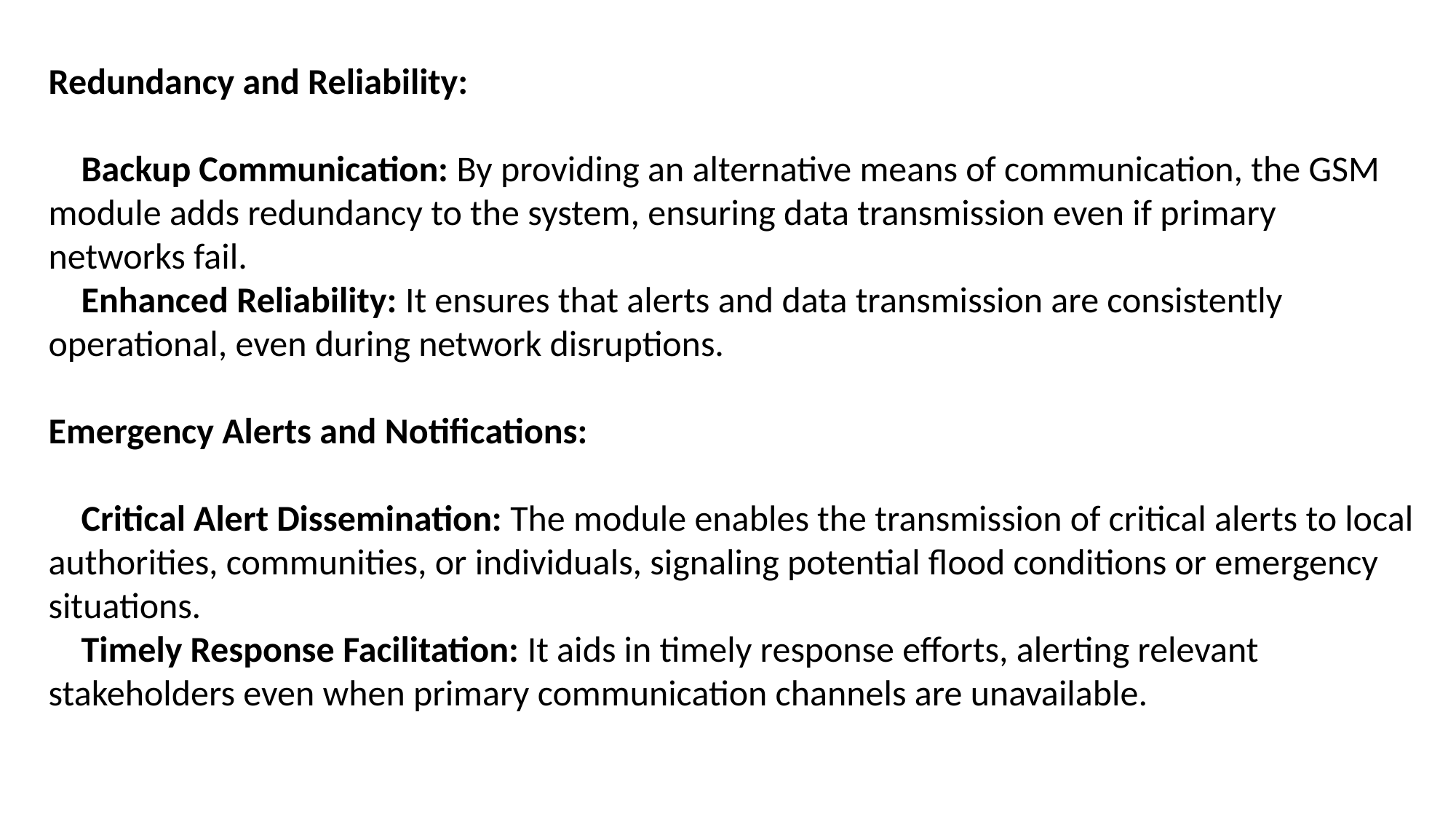

Redundancy and Reliability:

    Backup Communication: By providing an alternative means of communication, the GSM module adds redundancy to the system, ensuring data transmission even if primary networks fail.
    Enhanced Reliability: It ensures that alerts and data transmission are consistently operational, even during network disruptions.

Emergency Alerts and Notifications:

    Critical Alert Dissemination: The module enables the transmission of critical alerts to local authorities, communities, or individuals, signaling potential flood conditions or emergency situations.
    Timely Response Facilitation: It aids in timely response efforts, alerting relevant stakeholders even when primary communication channels are unavailable.